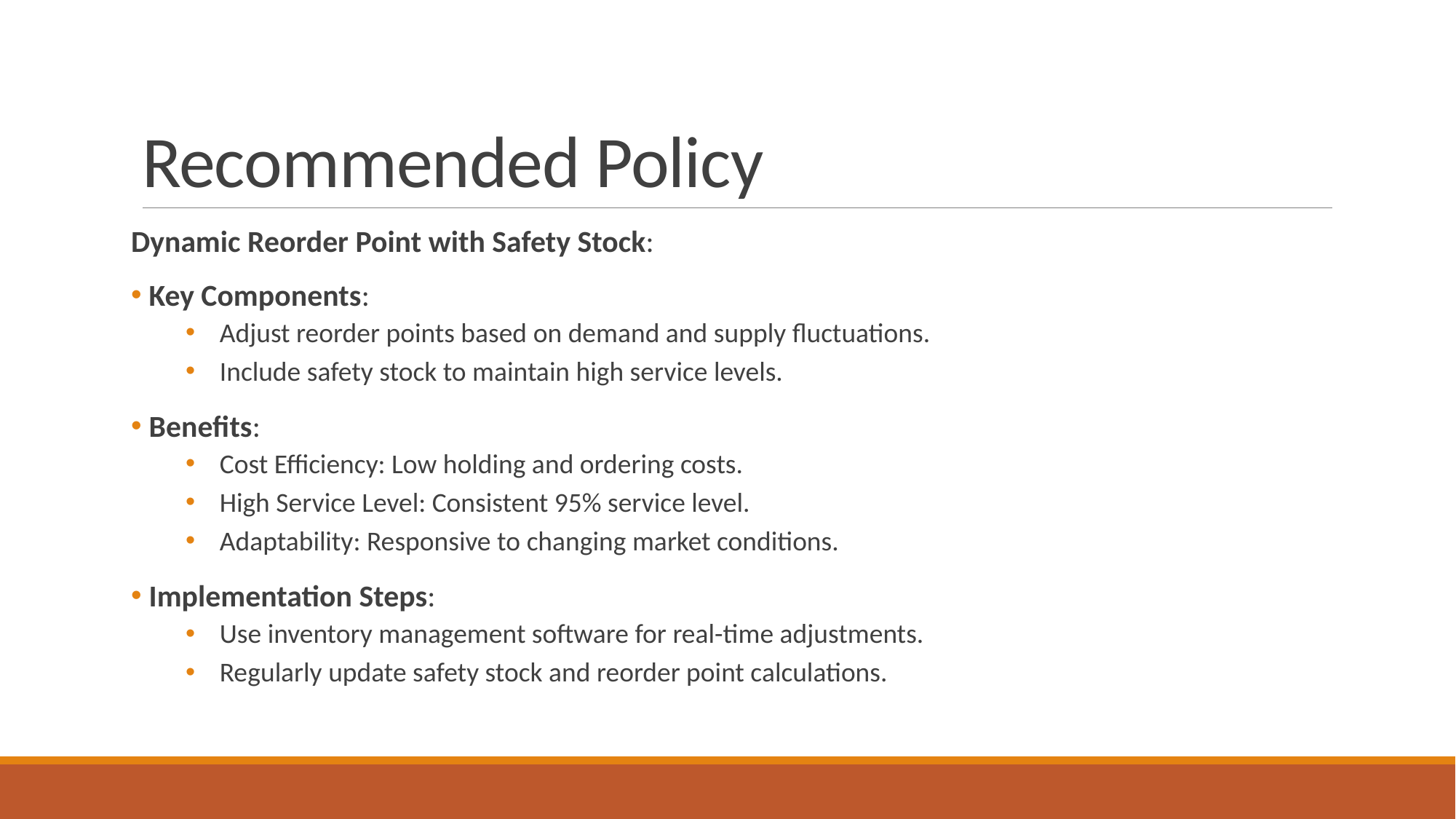

# Recommended Policy
Dynamic Reorder Point with Safety Stock:
 Key Components:
Adjust reorder points based on demand and supply fluctuations.
Include safety stock to maintain high service levels.
 Benefits:
Cost Efficiency: Low holding and ordering costs.
High Service Level: Consistent 95% service level.
Adaptability: Responsive to changing market conditions.
 Implementation Steps:
Use inventory management software for real-time adjustments.
Regularly update safety stock and reorder point calculations.